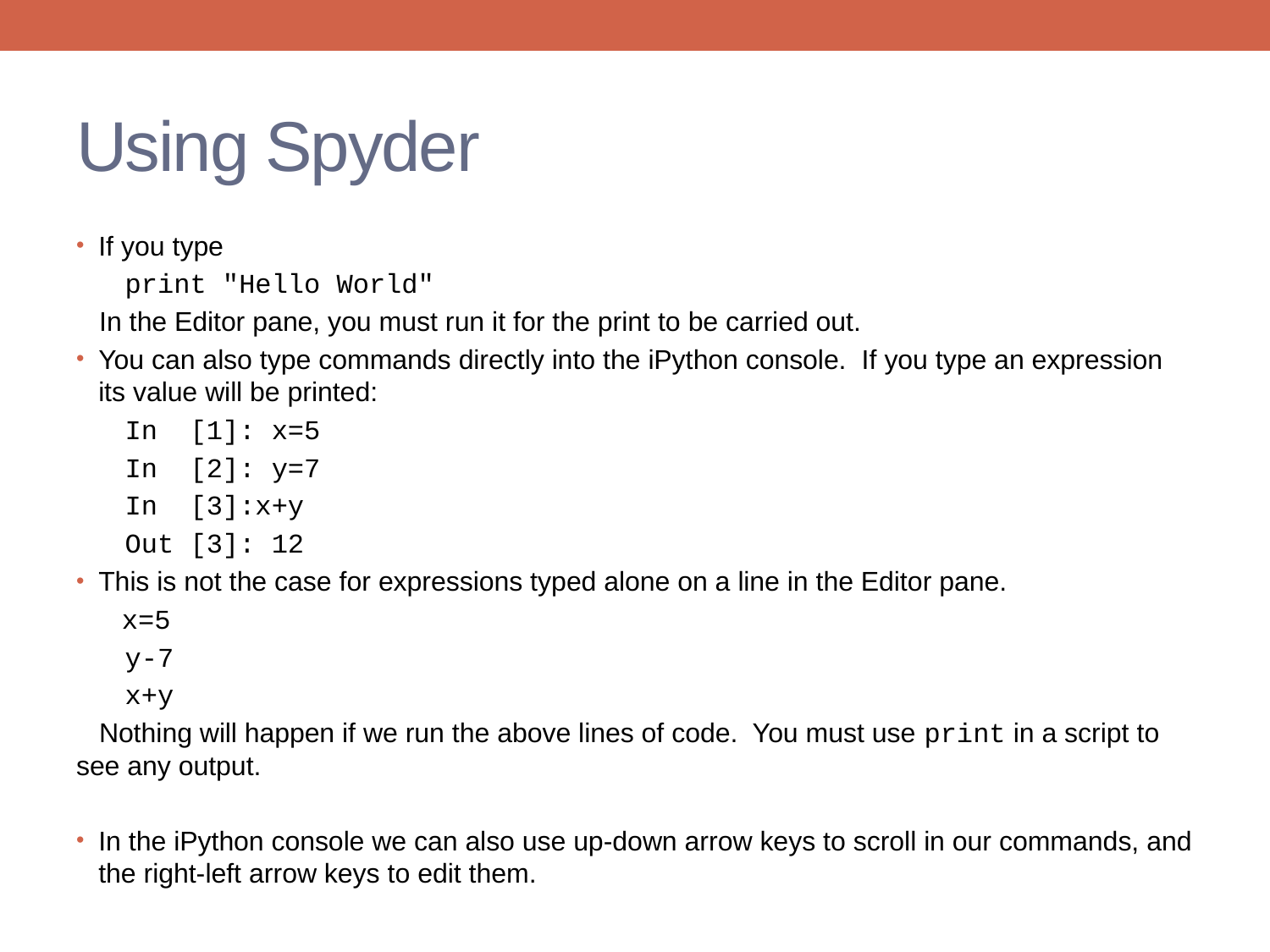

# Using Spyder
If you type
   print "Hello World"
   In the Editor pane, you must run it for the print to be carried out.
You can also type commands directly into the iPython console.  If you type an expression its value will be printed:
   In  [1]: x=5
   In  [2]: y=7
   In  [3]:x+y
   Out [3]: 12
This is not the case for expressions typed alone on a line in the Editor pane.
      x=5
   y-7
   x+y
   Nothing will happen if we run the above lines of code.  You must use print in a script to see any output.

In the iPython console we can also use up-down arrow keys to scroll in our commands, and the right-left arrow keys to edit them.